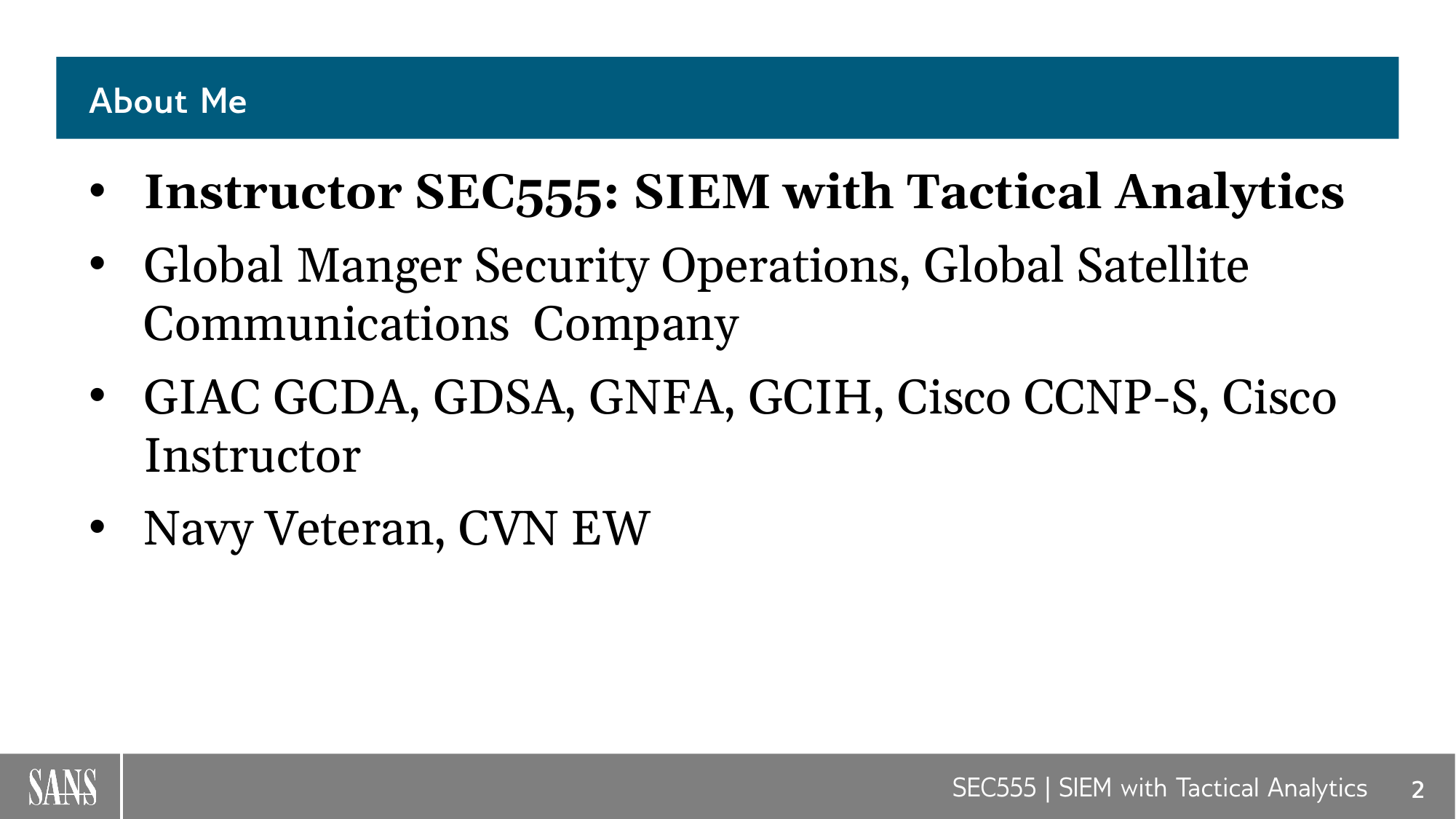

# About Me
Instructor SEC555: SIEM with Tactical Analytics
Global Manger Security Operations, Global Satellite Communications  Company
GIAC GCDA, GDSA, GNFA, GCIH, Cisco CCNP-S, Cisco Instructor
Navy Veteran, CVN EW